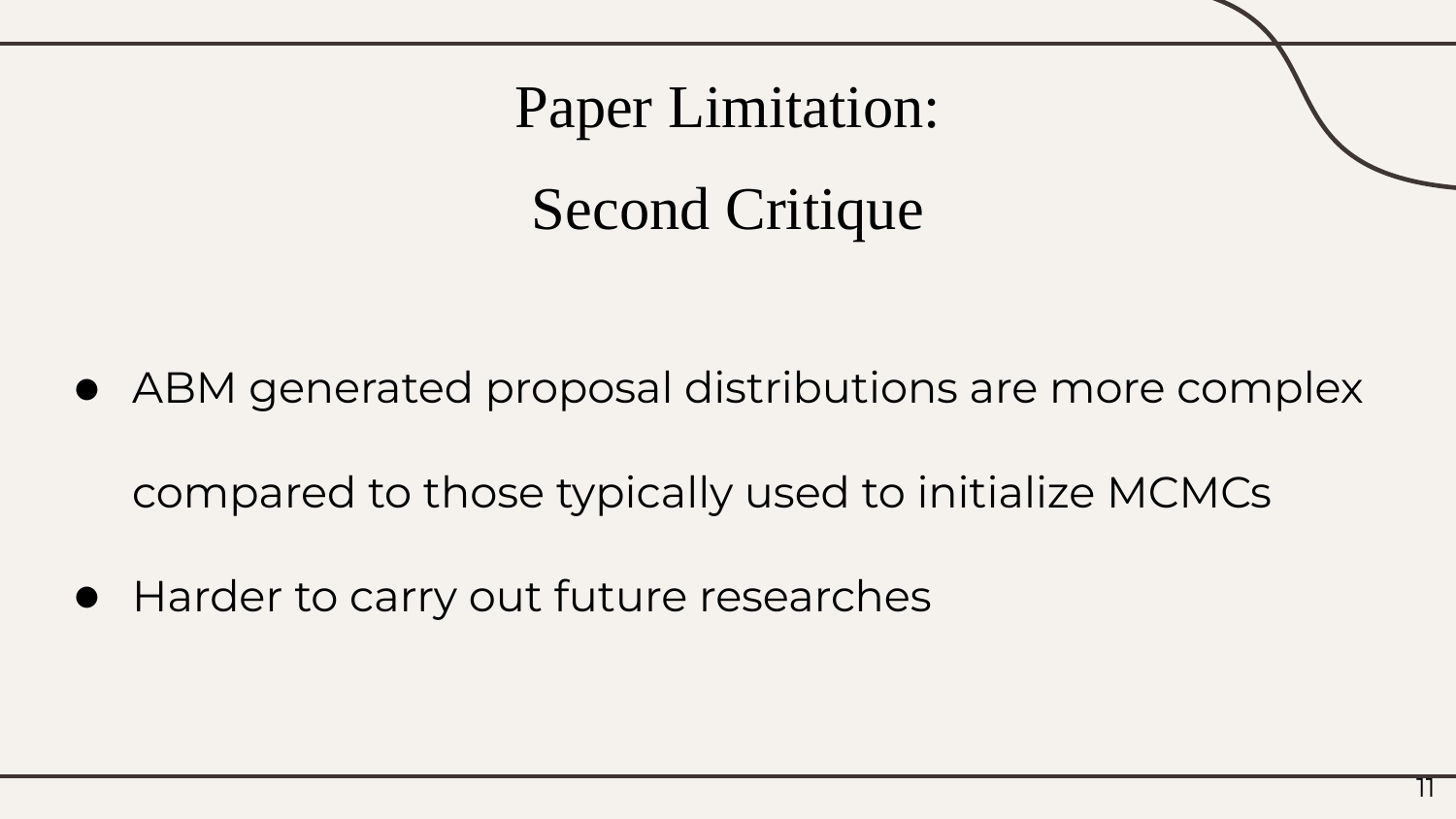

# Paper Limitation:
Second Critique
ABM generated proposal distributions are more complex
compared to those typically used to initialize MCMCs
Harder to carry out future researches

11